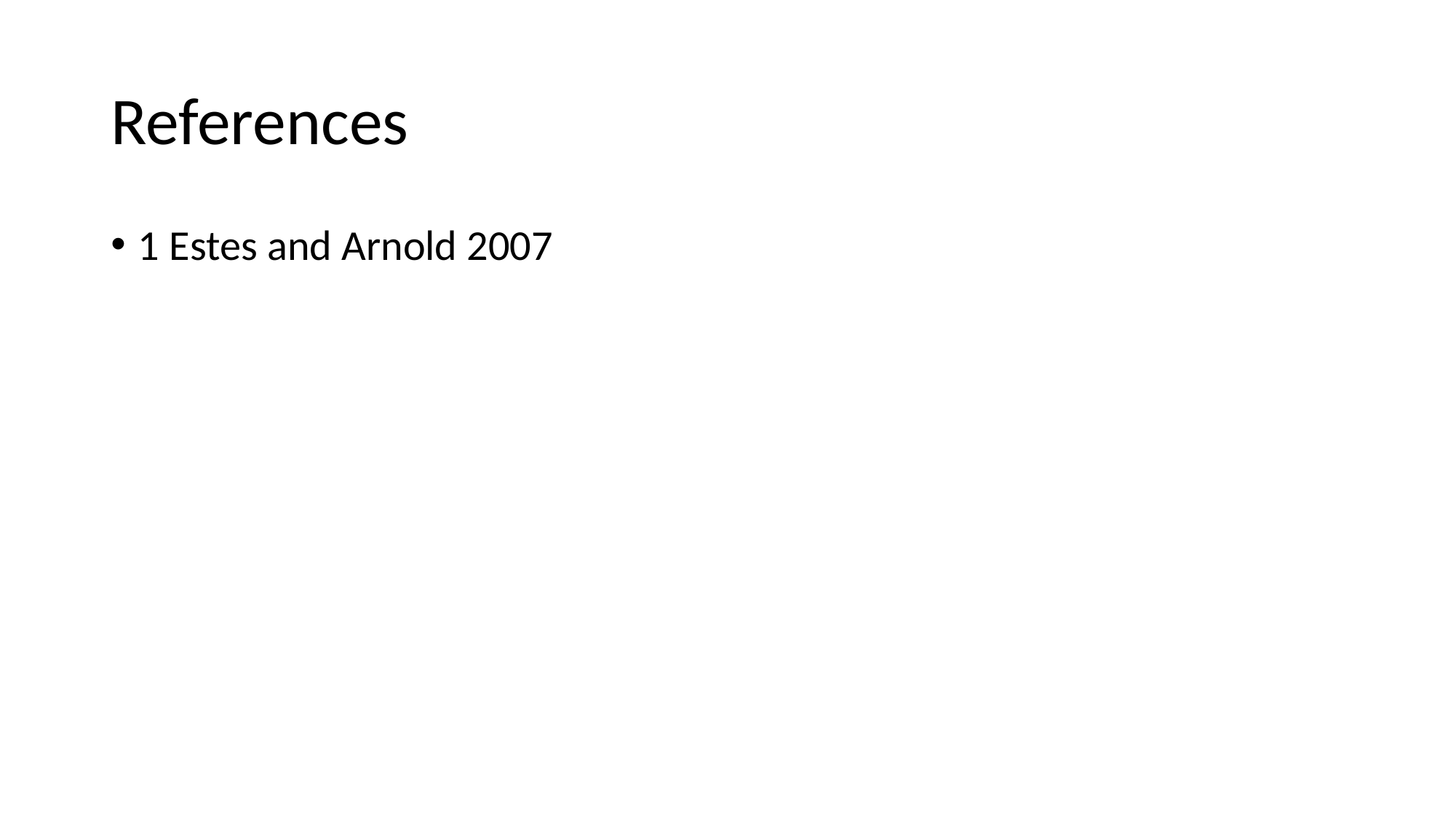

# References
1 Estes and Arnold 2007